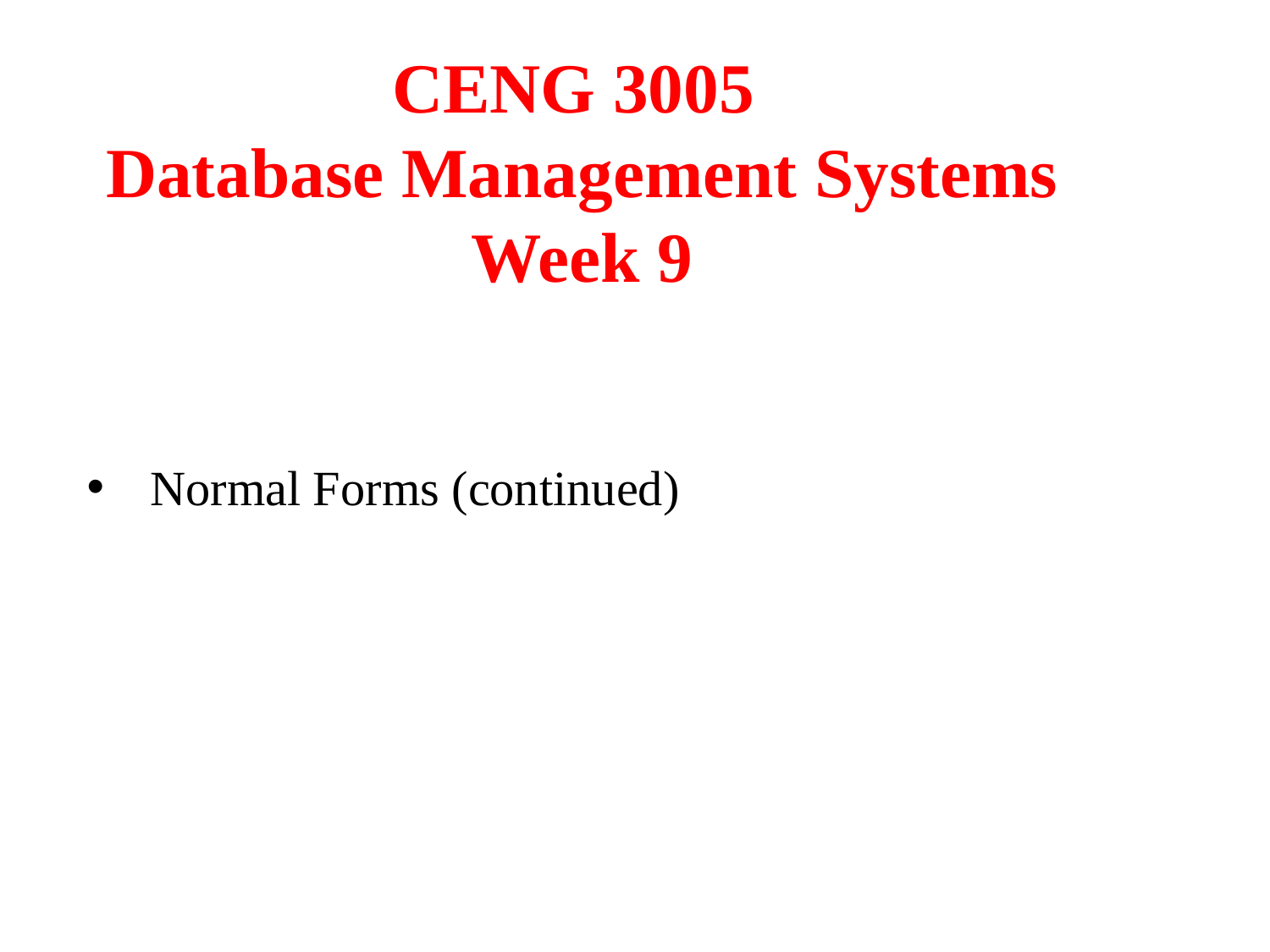

# CENG 3005 Database Management Systems Week 9

Normal Forms (continued)

1